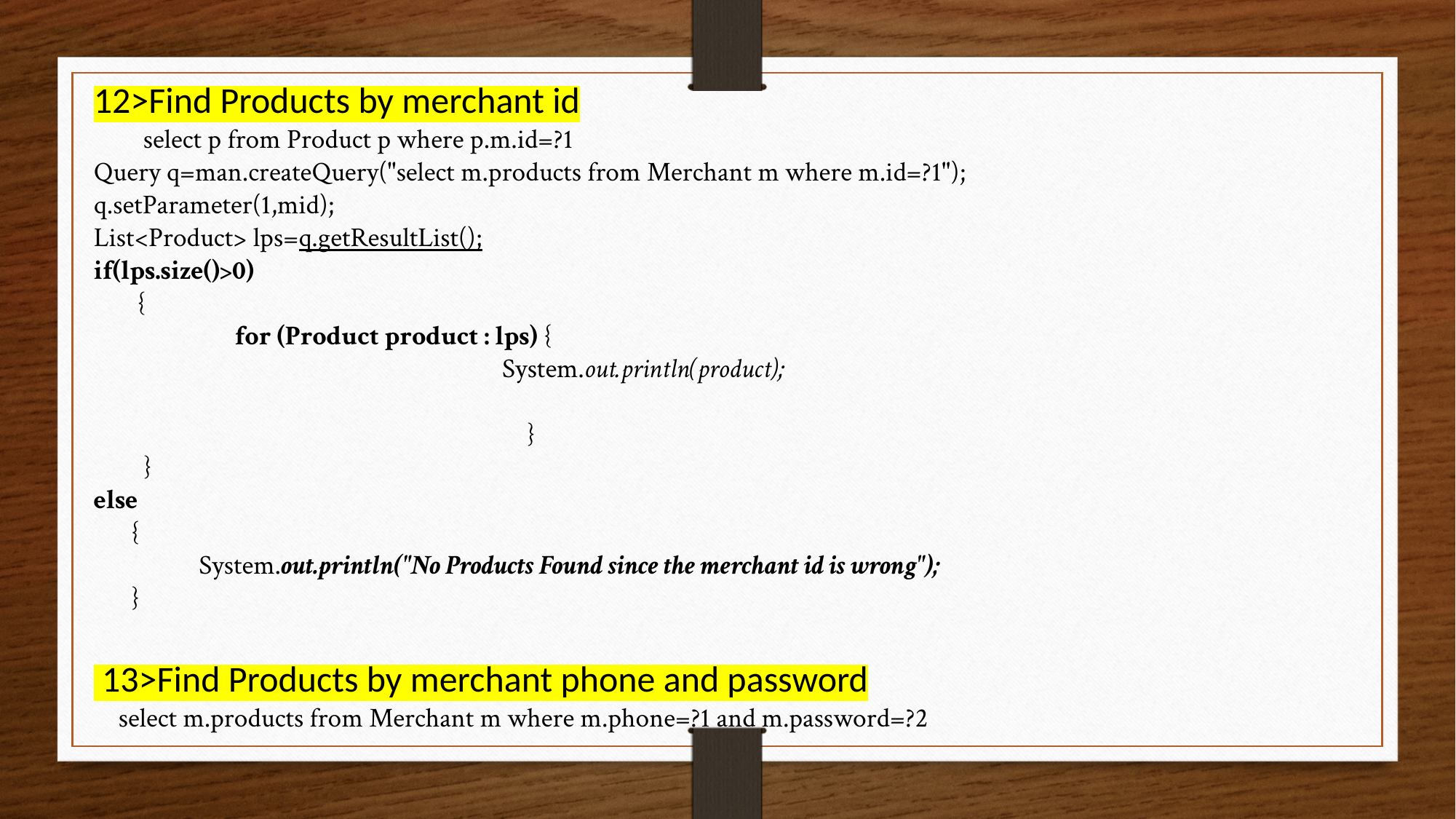

12>Find Products by merchant id
        select p from Product p where p.m.id=?1
Query q=man.createQuery("select m.products from Merchant m where m.id=?1");
q.setParameter(1,mid);
List<Product> lps=q.getResultList();
if(lps.size()>0)
       {
                         for (Product product : lps) {
                                                                  System.out.println(product);

                                                                      }
        }
else
      {
                 System.out.println("No Products Found since the merchant id is wrong");
      }

 13>Find Products by merchant phone and password
    select m.products from Merchant m where m.phone=?1 and m.password=?2